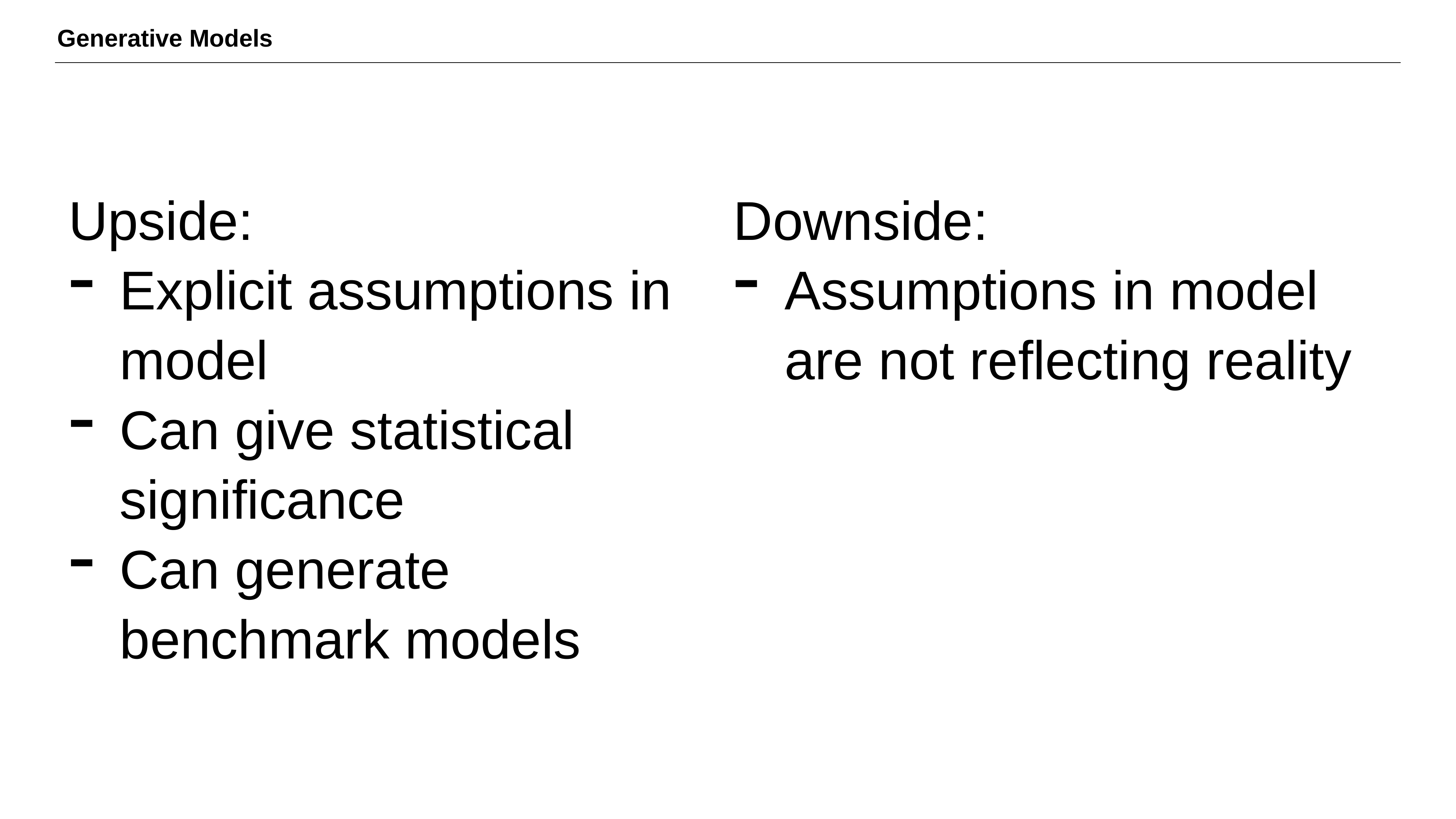

Generative Models
Upside:
Explicit assumptions in model
Can give statistical significance
Can generate benchmark models
Downside:
Assumptions in model are not reflecting reality